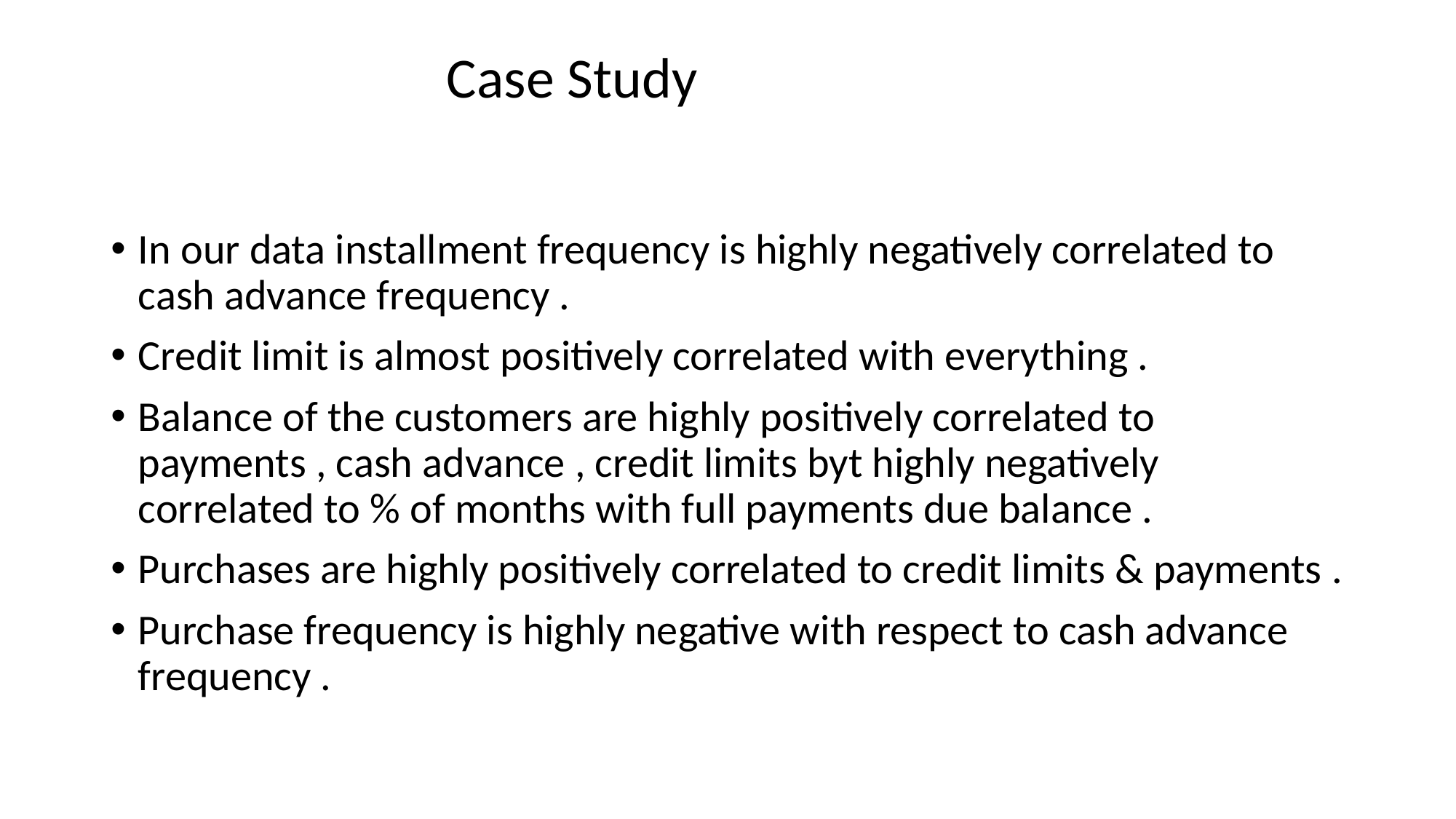

# Case Study

In our data installment frequency is highly negatively correlated to cash advance frequency .
Credit limit is almost positively correlated with everything .
Balance of the customers are highly positively correlated to payments , cash advance , credit limits byt highly negatively correlated to % of months with full payments due balance .
Purchases are highly positively correlated to credit limits & payments .
Purchase frequency is highly negative with respect to cash advance frequency .